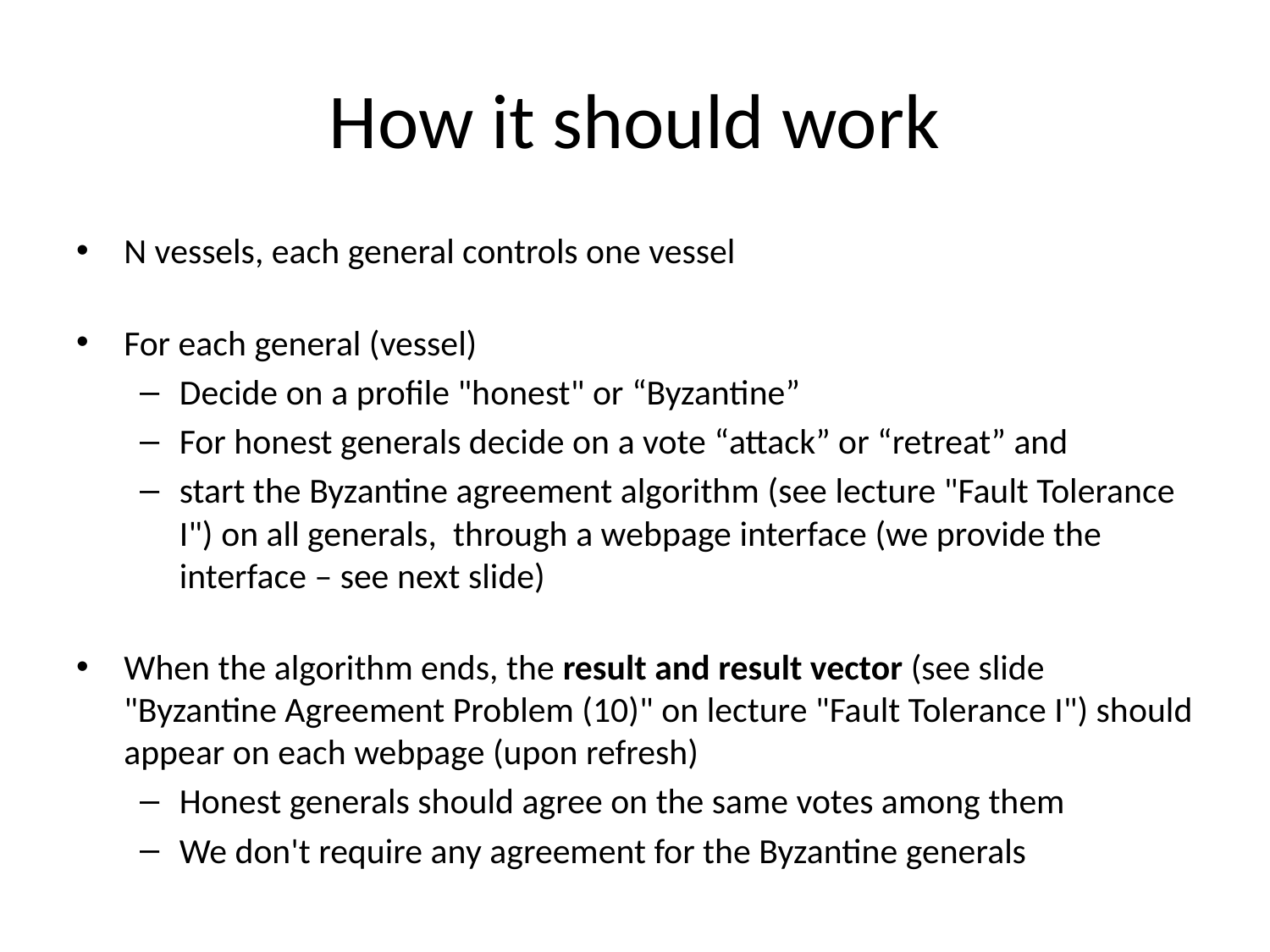

# How it should work
N vessels, each general controls one vessel
For each general (vessel)
Decide on a profile "honest" or “Byzantine”
For honest generals decide on a vote “attack” or “retreat” and
start the Byzantine agreement algorithm (see lecture "Fault Tolerance I") on all generals,  through a webpage interface (we provide the interface – see next slide)
When the algorithm ends, the result and result vector (see slide "Byzantine Agreement Problem (10)" on lecture "Fault Tolerance I") should appear on each webpage (upon refresh)
Honest generals should agree on the same votes among them
We don't require any agreement for the Byzantine generals